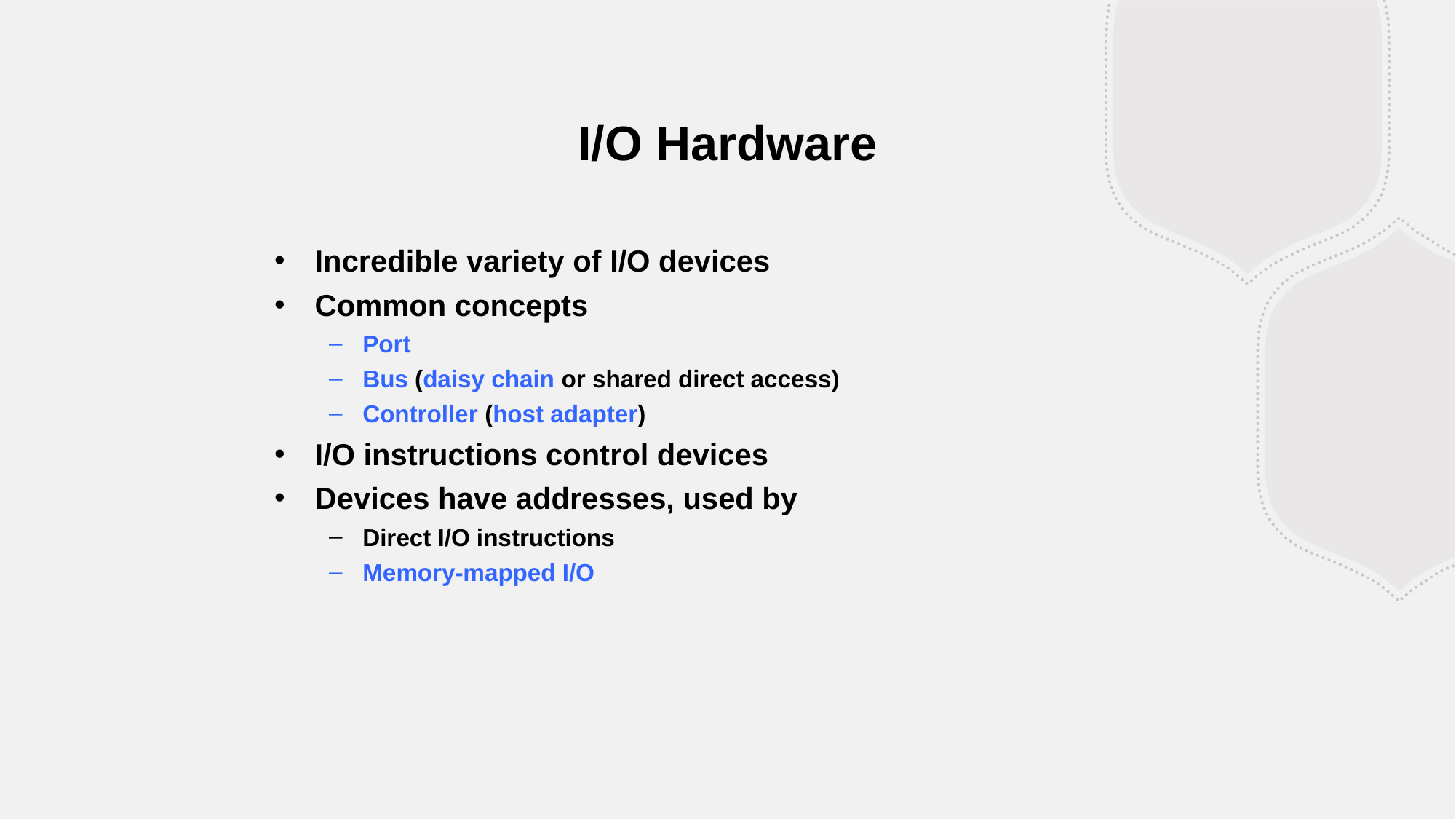

I/O Hardware
Incredible variety of I/O devices
Common concepts
Port
Bus (daisy chain or shared direct access)
Controller (host adapter)
I/O instructions control devices
Devices have addresses, used by
Direct I/O instructions
Memory-mapped I/O